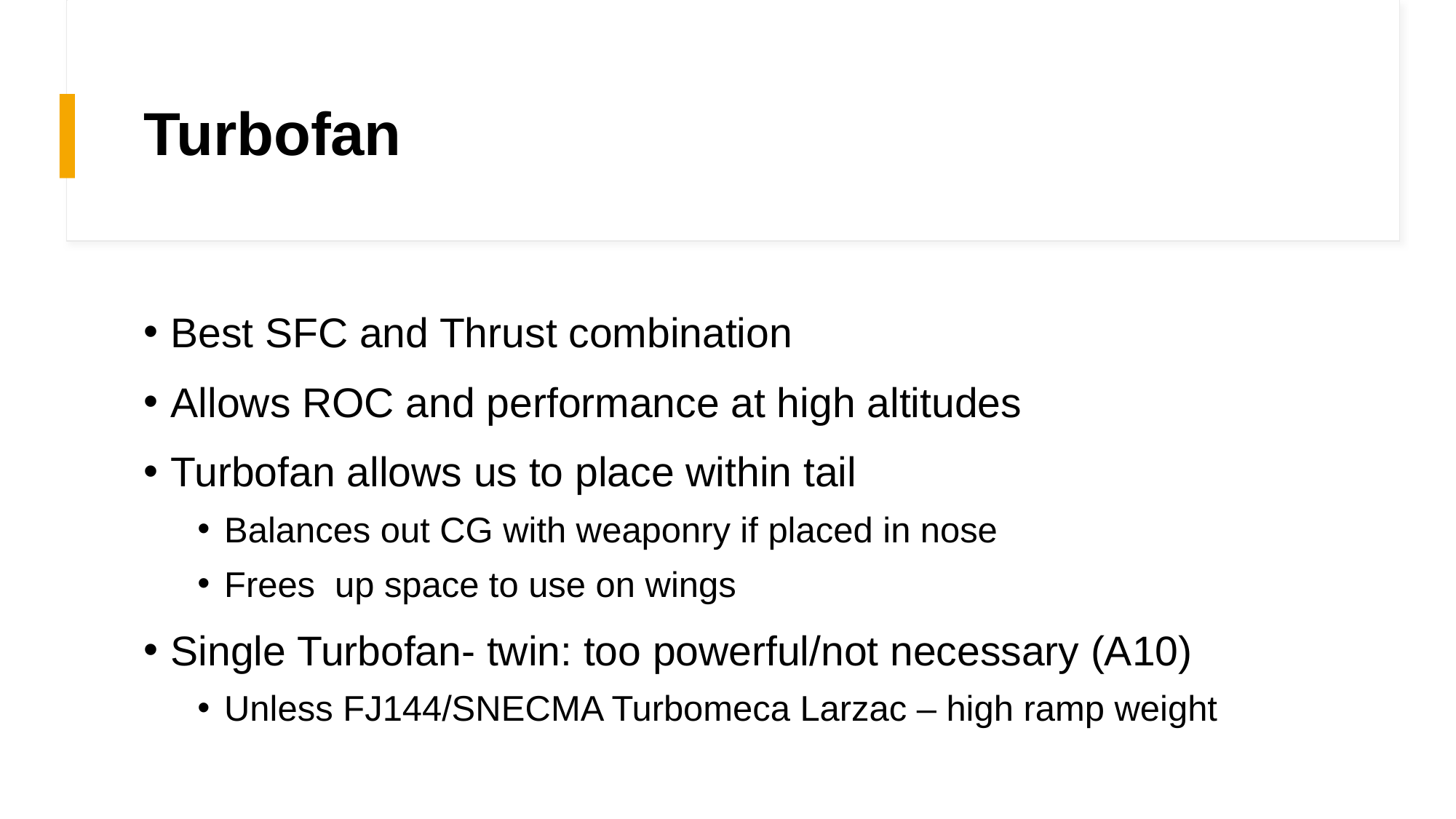

# Turbofan
Best SFC and Thrust combination
Allows ROC and performance at high altitudes
Turbofan allows us to place within tail
Balances out CG with weaponry if placed in nose
Frees  up space to use on wings
Single Turbofan- twin: too powerful/not necessary (A10)
Unless FJ144/SNECMA Turbomeca Larzac – high ramp weight